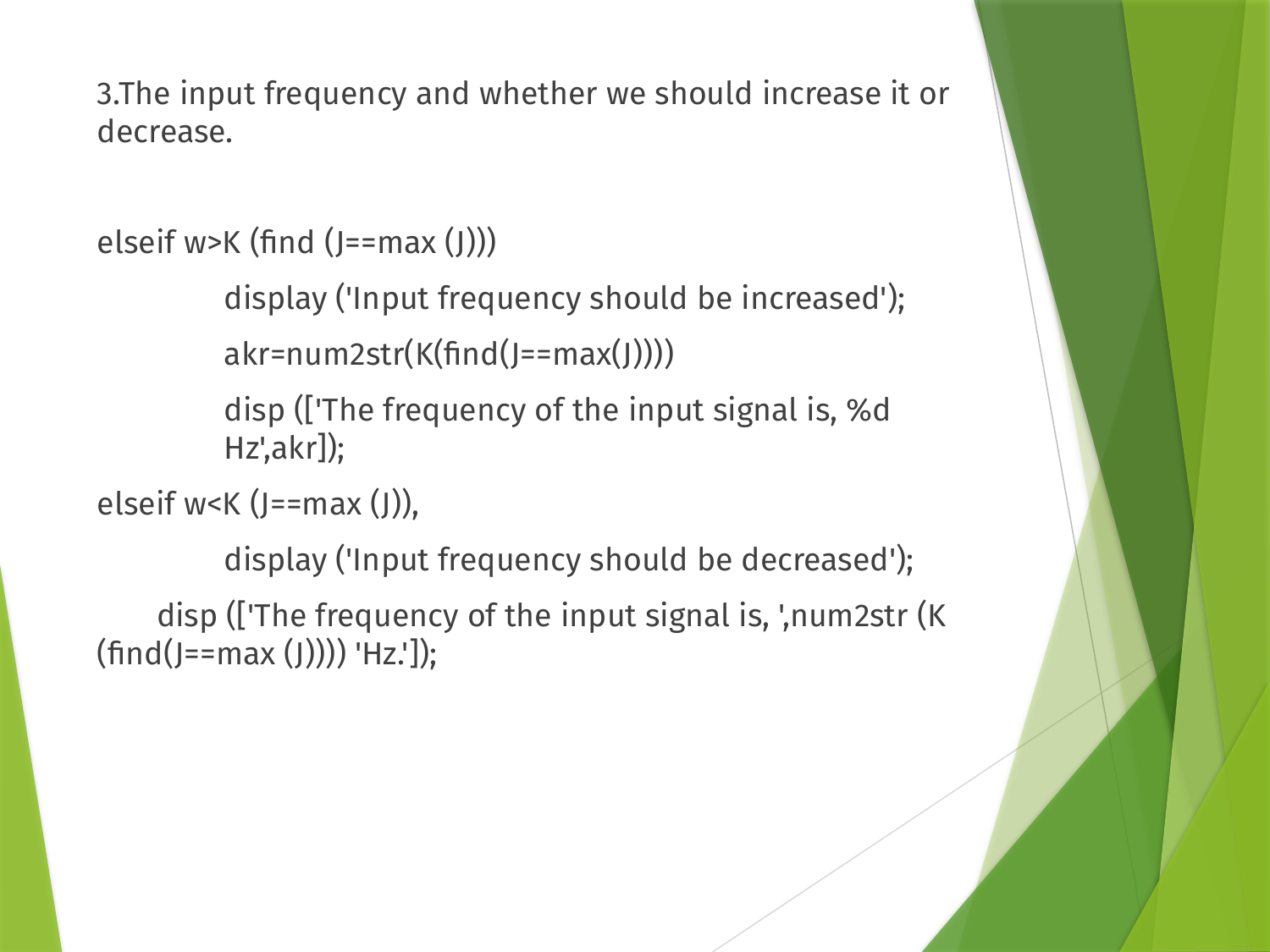

3.The input frequency and whether we should increase it or decrease.

elseif w>K (find (J==max (J)))
	display ('Input frequency should be increased');
	akr=num2str(K(find(J==max(J))))
	disp (['The frequency of the input signal is, %d 	Hz',akr]);
elseif w<K (J==max (J)),
   	display ('Input frequency should be decreased');
       disp (['The frequency of the input signal is, ',num2str (K (find(J==max (J)))) 'Hz.']);